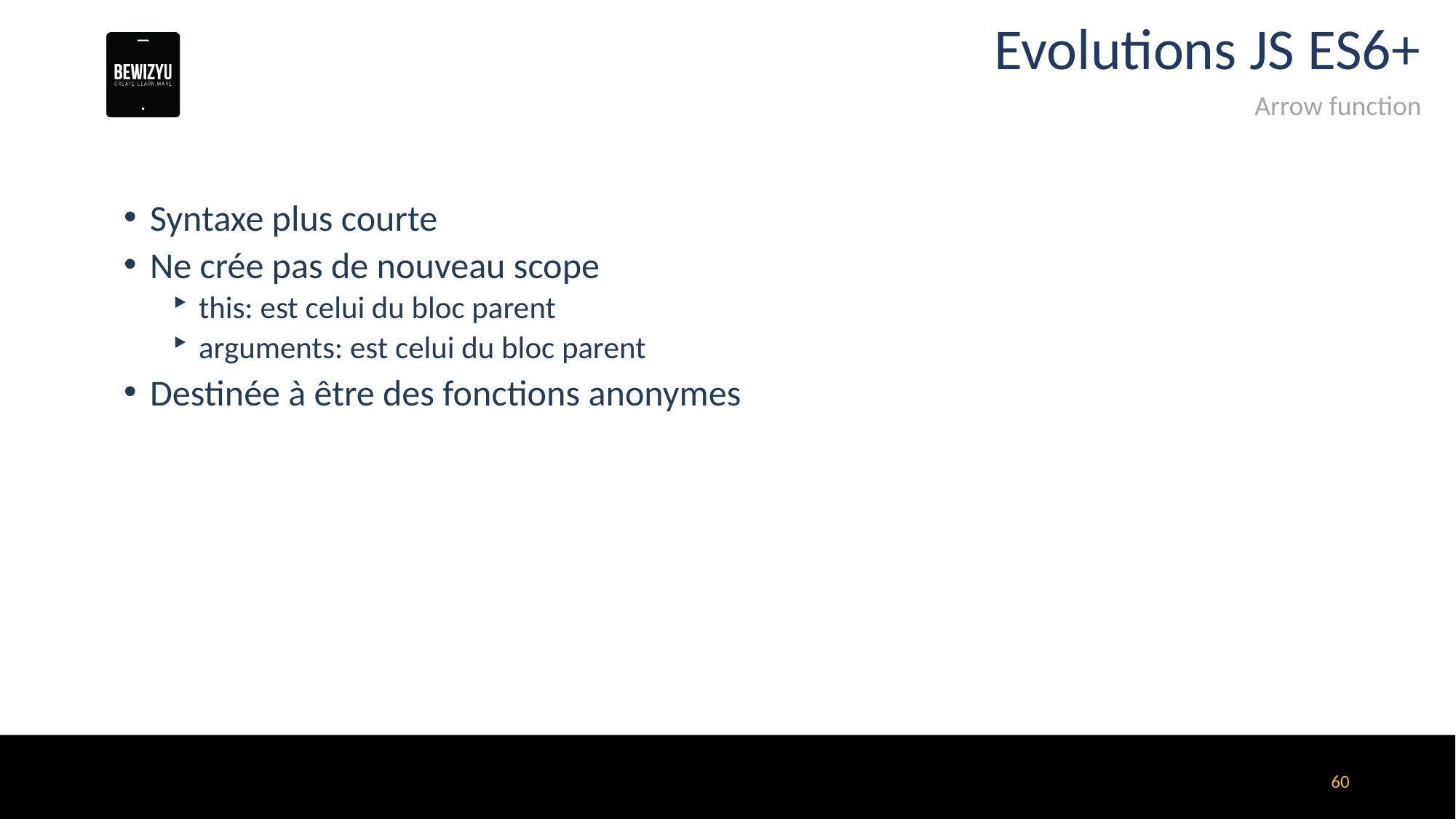

# Evolutions JS ES6+
Arrow function
Syntaxe plus courte
Ne crée pas de nouveau scope
this: est celui du bloc parent
arguments: est celui du bloc parent
Destinée à être des fonctions anonymes

60